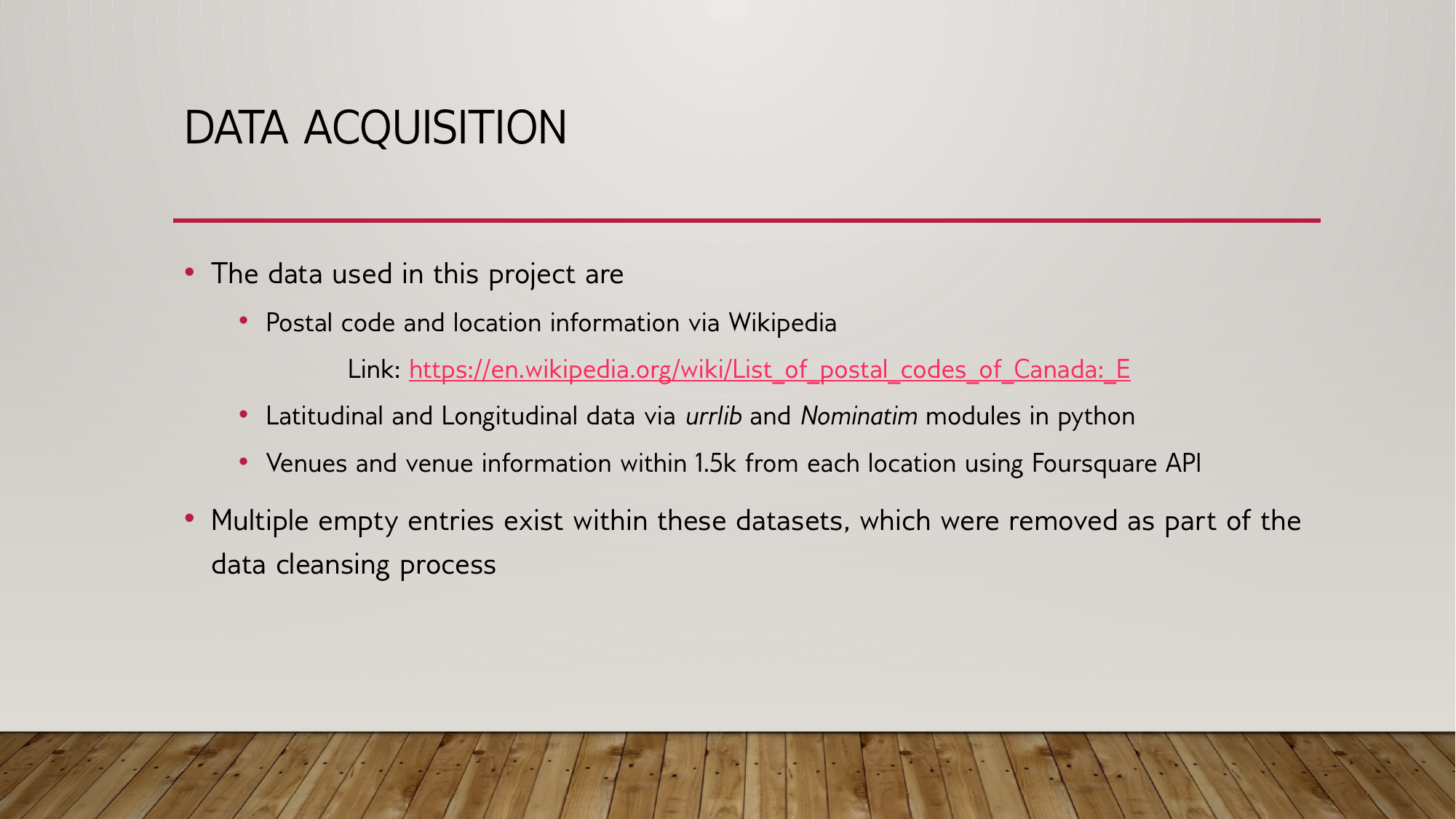

# Data acquisition
The data used in this project are
Postal code and location information via Wikipedia
	Link: https://en.wikipedia.org/wiki/List_of_postal_codes_of_Canada:_E
Latitudinal and Longitudinal data via urrlib and Nominatim modules in python
Venues and venue information within 1.5k from each location using Foursquare API
Multiple empty entries exist within these datasets, which were removed as part of the data cleansing process